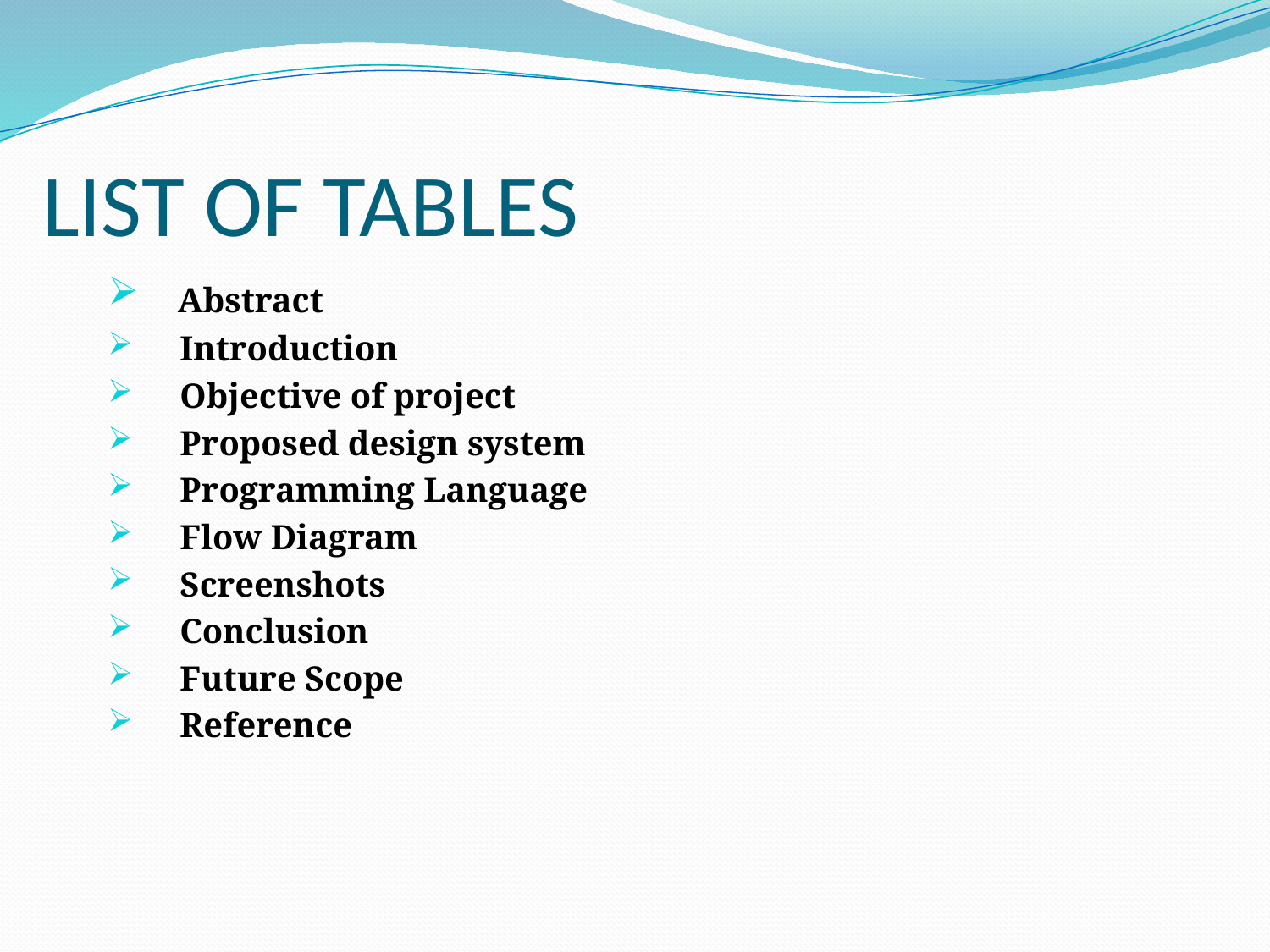

# LIST OF TABLES
   Abstract
    Introduction
    Objective of project
    Proposed design system
    Programming Language
    Flow Diagram
    Screenshots
    Conclusion
    Future Scope
    Reference